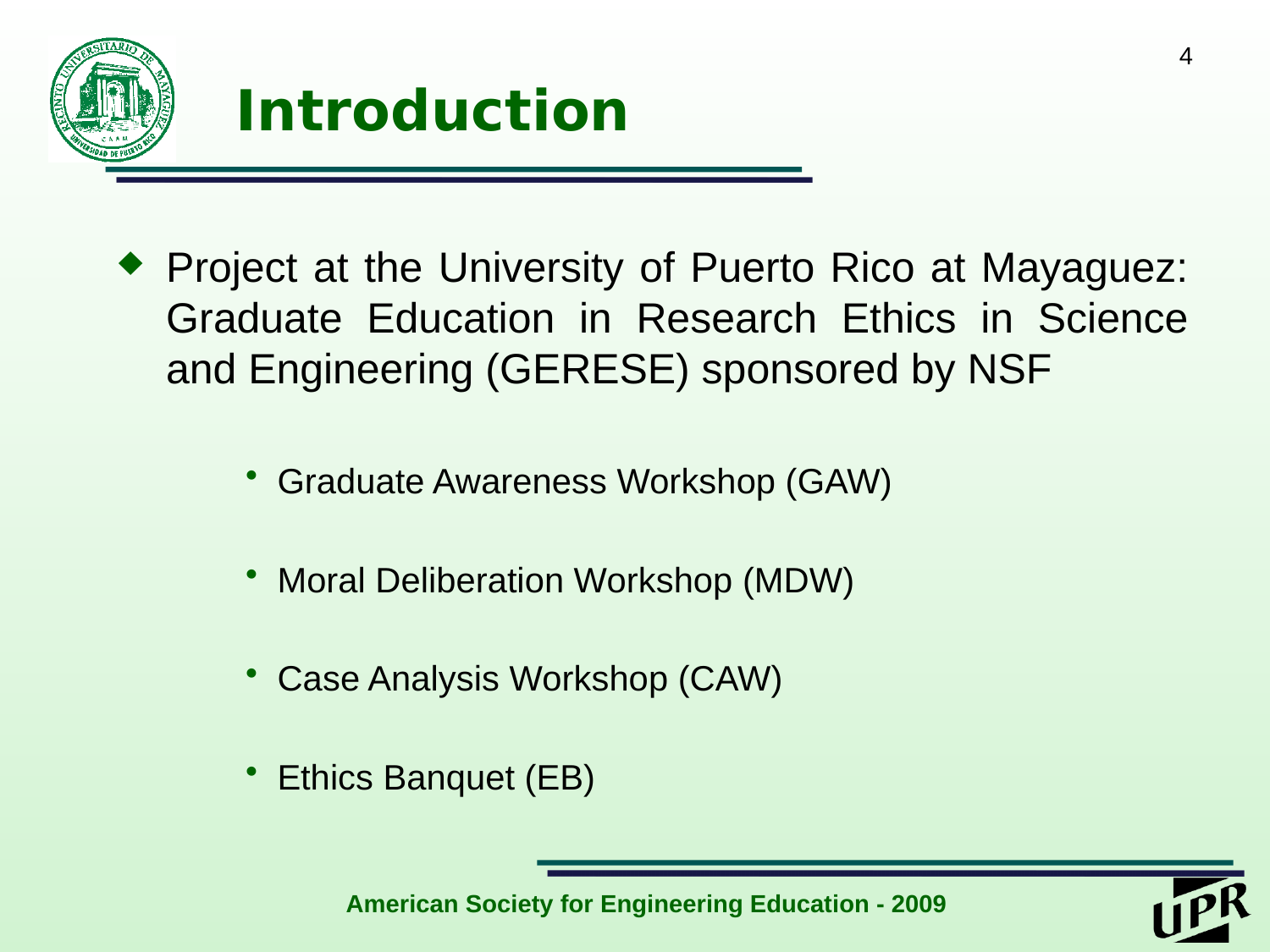

Introduction
Project at the University of Puerto Rico at Mayaguez: Graduate Education in Research Ethics in Science and Engineering (GERESE) sponsored by NSF

Graduate Awareness Workshop (GAW)

Moral Deliberation Workshop (MDW)

Case Analysis Workshop (CAW)

Ethics Banquet (EB)

4
American Society for Engineering Education - 2009